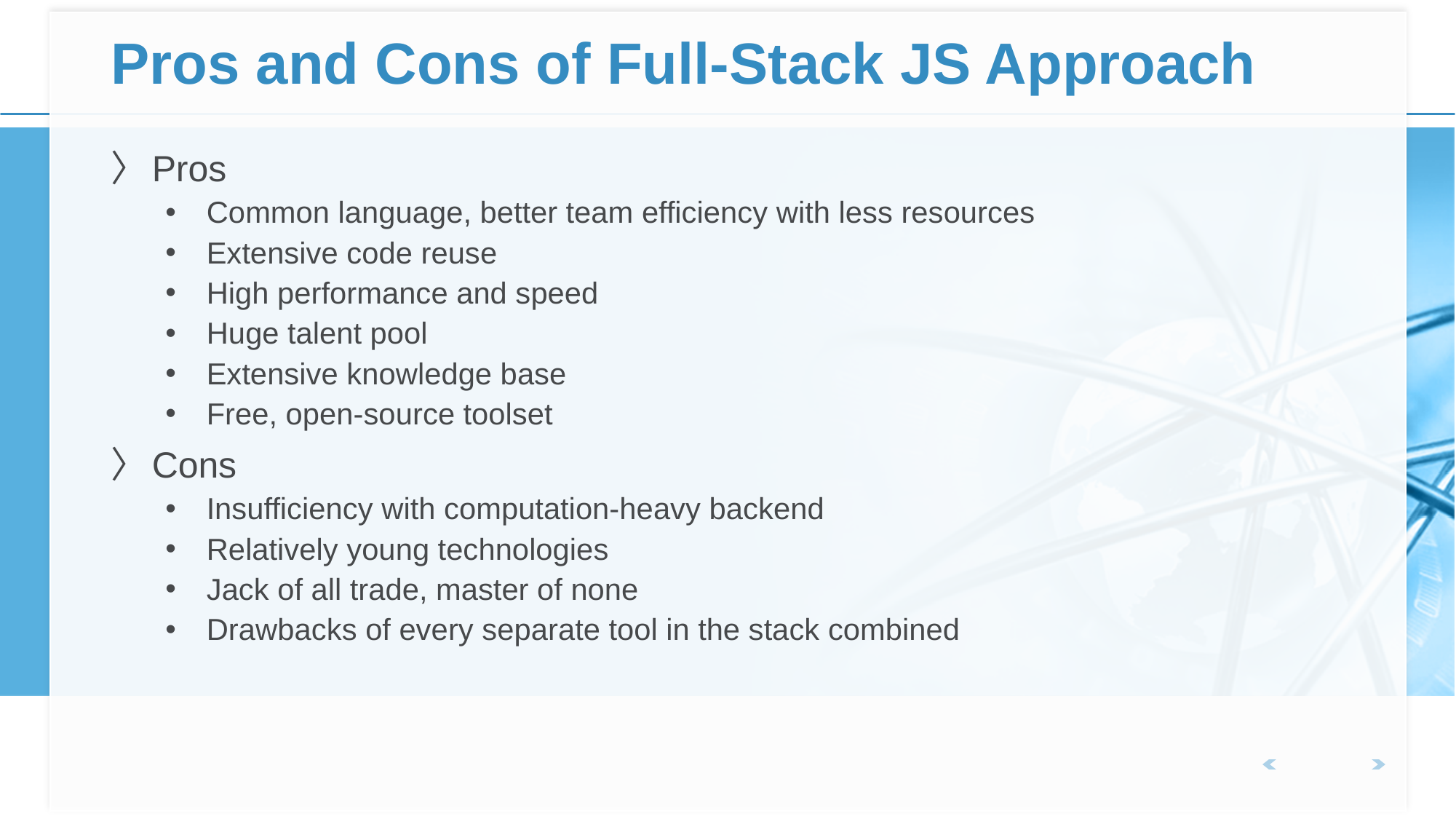

# Pros and Cons of Full-Stack JS Approach
Pros
Common language, better team efficiency with less resources
Extensive code reuse
High performance and speed
Huge talent pool
Extensive knowledge base
Free, open-source toolset
Cons
Insufficiency with computation-heavy backend
Relatively young technologies
Jack of all trade, master of none
Drawbacks of every separate tool in the stack combined